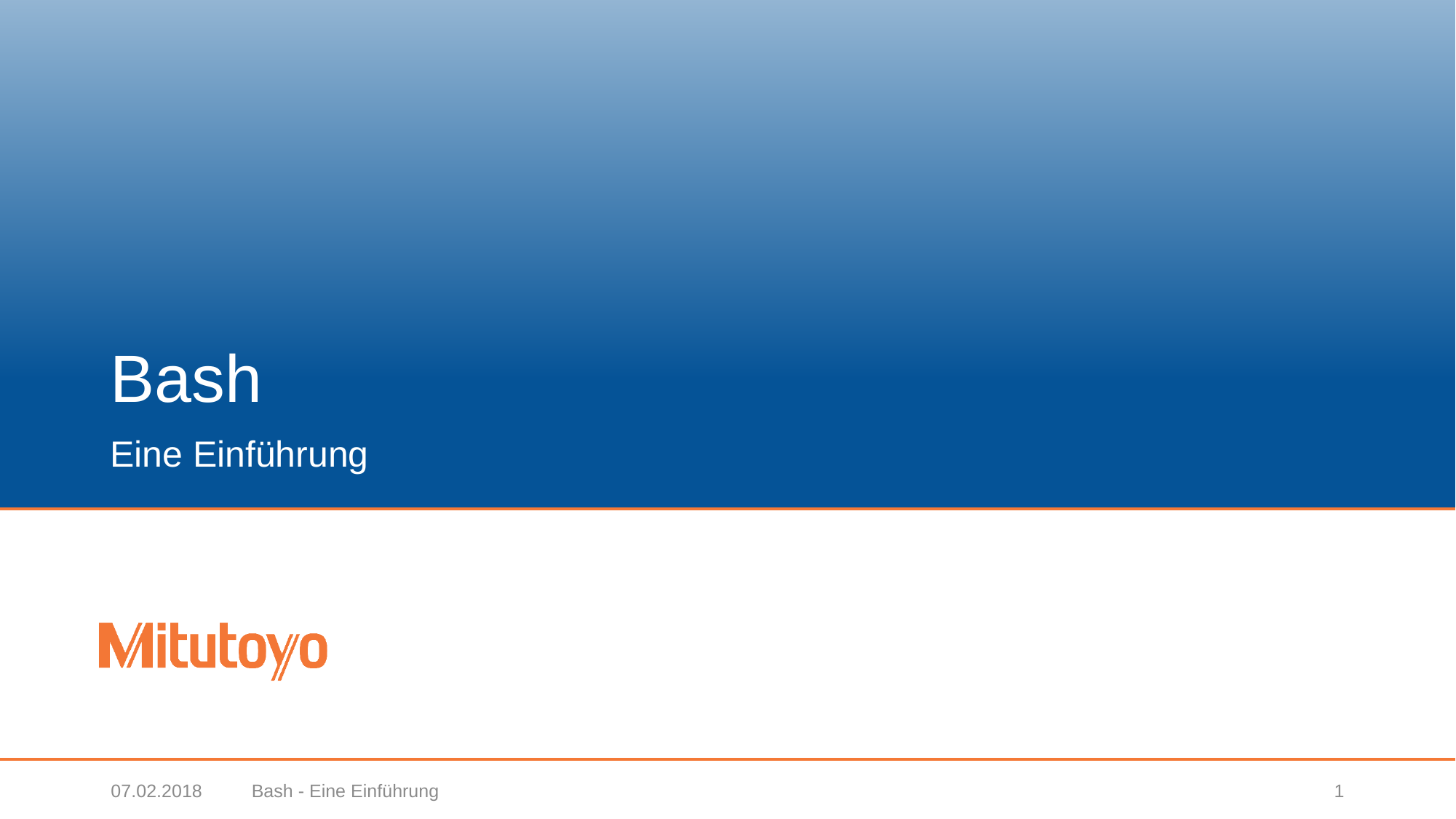

# Bash
Eine Einführung
07.02.2018
Bash - Eine Einführung
1